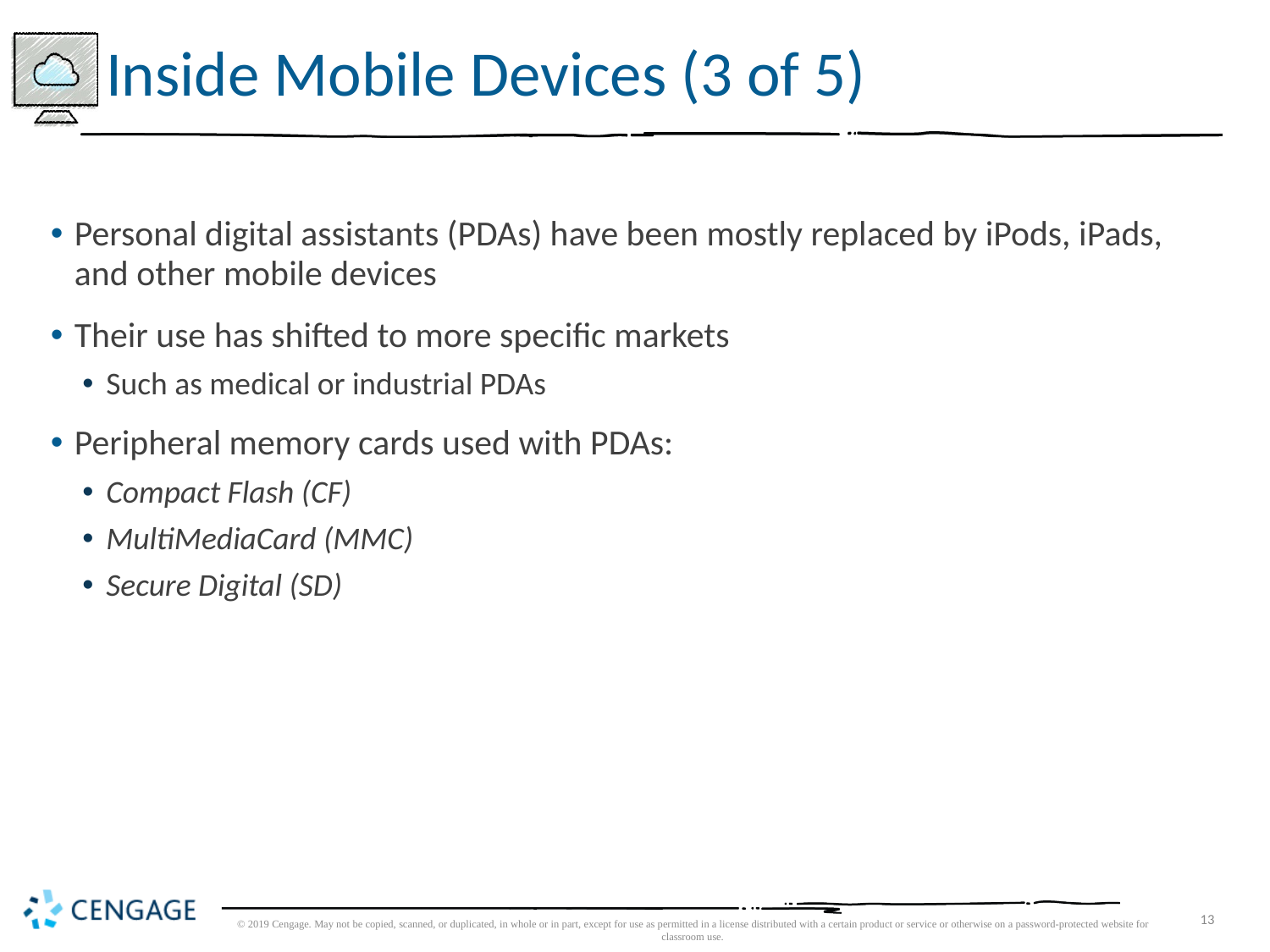

# Inside Mobile Devices (3 of 5)
Personal digital assistants (PDAs) have been mostly replaced by iPods, iPads, and other mobile devices
Their use has shifted to more specific markets
Such as medical or industrial PDAs
Peripheral memory cards used with PDAs:
Compact Flash (CF)
MultiMediaCard (MMC)
Secure Digital (SD)
© 2019 Cengage. May not be copied, scanned, or duplicated, in whole or in part, except for use as permitted in a license distributed with a certain product or service or otherwise on a password-protected website for classroom use.